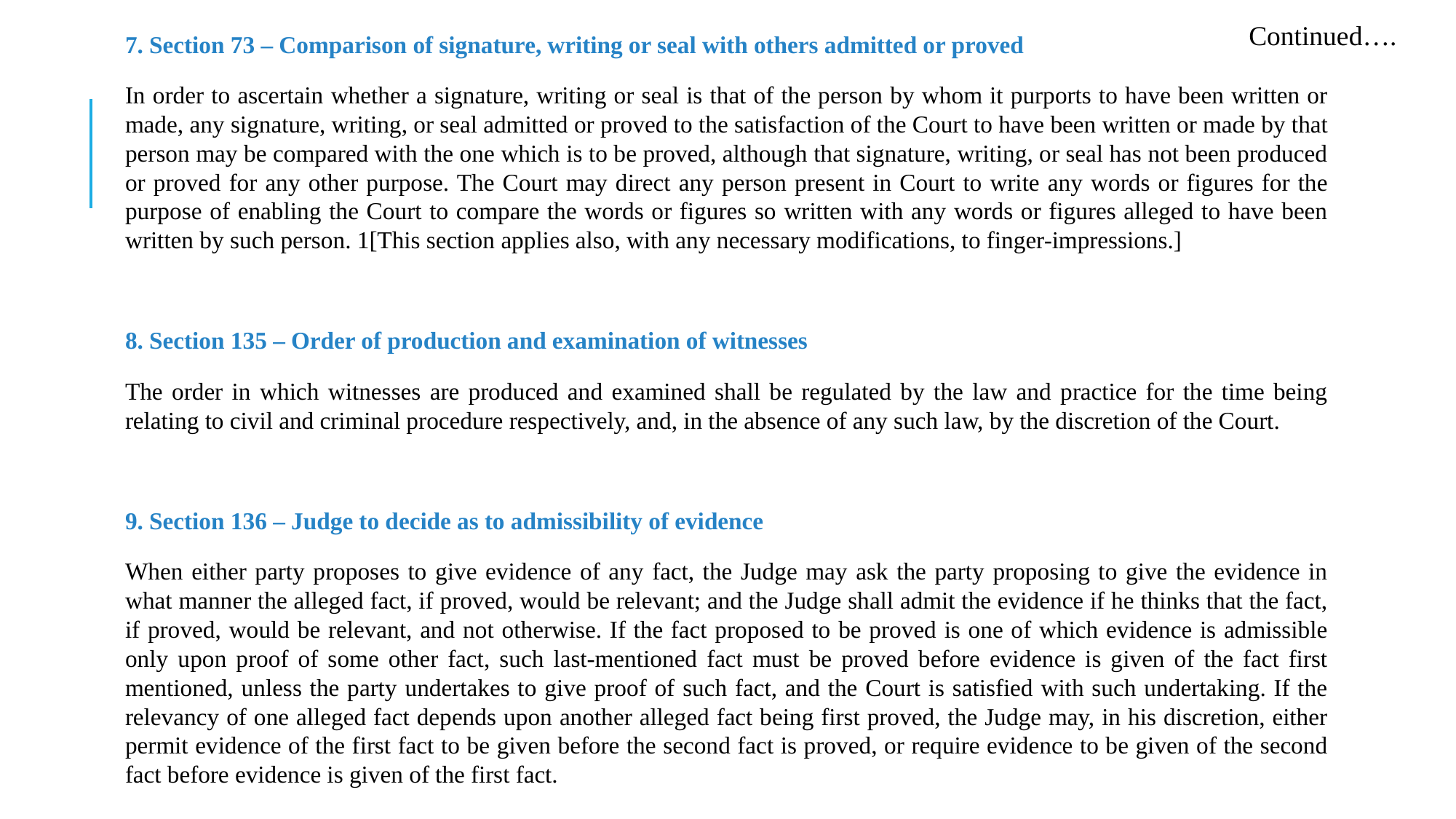

Continued….
7. Section 73 – Comparison of signature, writing or seal with others admitted or proved
In order to ascertain whether a signature, writing or seal is that of the person by whom it purports to have been written or made, any signature, writing, or seal admitted or proved to the satisfaction of the Court to have been written or made by that person may be compared with the one which is to be proved, although that signature, writing, or seal has not been produced or proved for any other purpose. The Court may direct any person present in Court to write any words or figures for the purpose of enabling the Court to compare the words or figures so written with any words or figures alleged to have been written by such person. 1[This section applies also, with any necessary modifications, to finger-impressions.]

8. Section 135 – Order of production and examination of witnesses
The order in which witnesses are produced and examined shall be regulated by the law and practice for the time being relating to civil and criminal procedure respectively, and, in the absence of any such law, by the discretion of the Court.

9. Section 136 – Judge to decide as to admissibility of evidence
When either party proposes to give evidence of any fact, the Judge may ask the party proposing to give the evidence in what manner the alleged fact, if proved, would be relevant; and the Judge shall admit the evidence if he thinks that the fact, if proved, would be relevant, and not otherwise. If the fact proposed to be proved is one of which evidence is admissible only upon proof of some other fact, such last-mentioned fact must be proved before evidence is given of the fact first mentioned, unless the party undertakes to give proof of such fact, and the Court is satisfied with such undertaking. If the relevancy of one alleged fact depends upon another alleged fact being first proved, the Judge may, in his discretion, either permit evidence of the first fact to be given before the second fact is proved, or require evidence to be given of the second fact before evidence is given of the first fact.